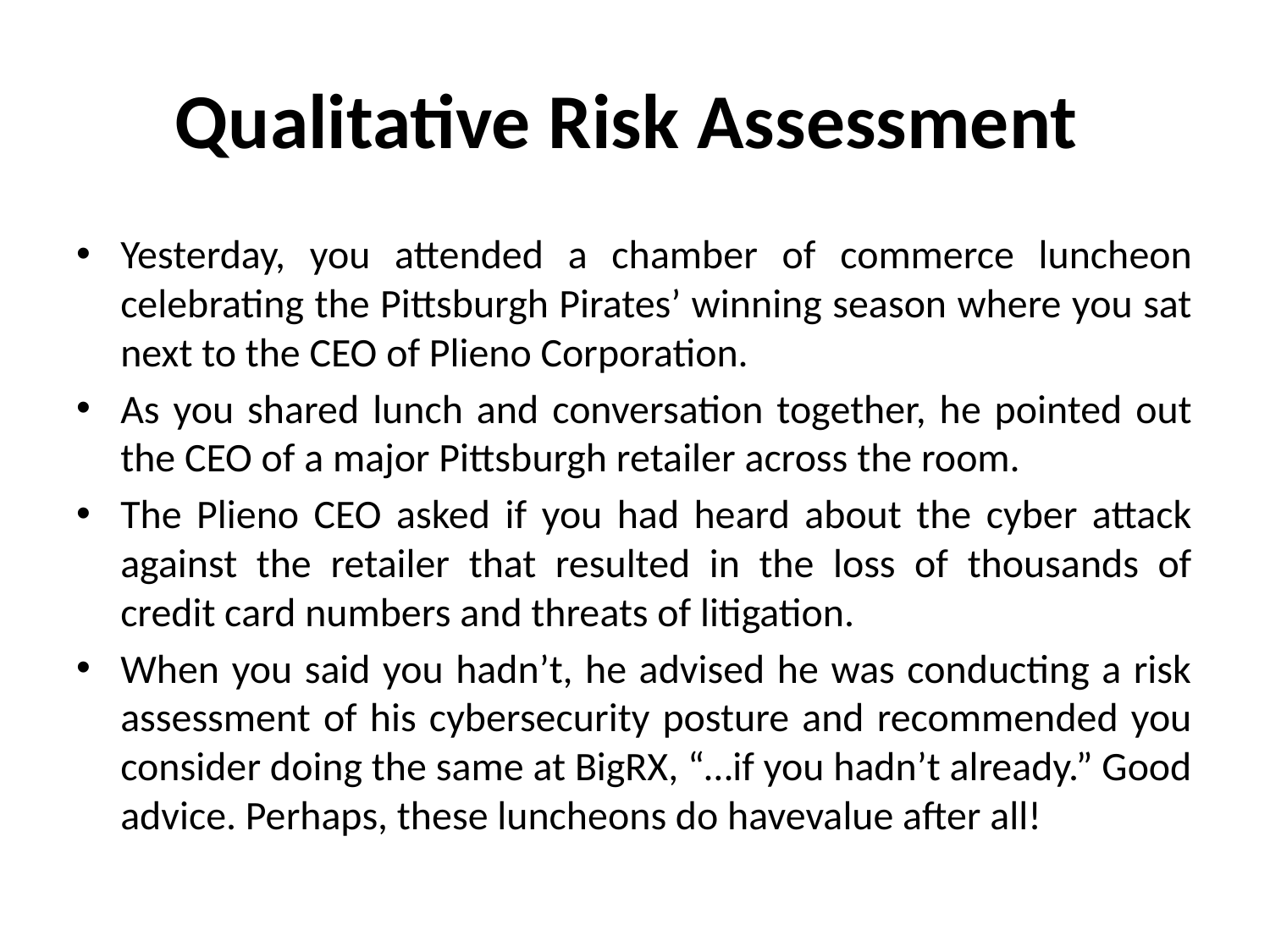

# Qualitative Risk Assessment
Yesterday, you attended a chamber of commerce luncheon celebrating the Pittsburgh Pirates’ winning season where you sat next to the CEO of Plieno Corporation.
As you shared lunch and conversation together, he pointed out the CEO of a major Pittsburgh retailer across the room.
The Plieno CEO asked if you had heard about the cyber attack against the retailer that resulted in the loss of thousands of credit card numbers and threats of litigation.
When you said you hadn’t, he advised he was conducting a risk assessment of his cybersecurity posture and recommended you consider doing the same at BigRX, “…if you hadn’t already.” Good advice. Perhaps, these luncheons do havevalue after all!